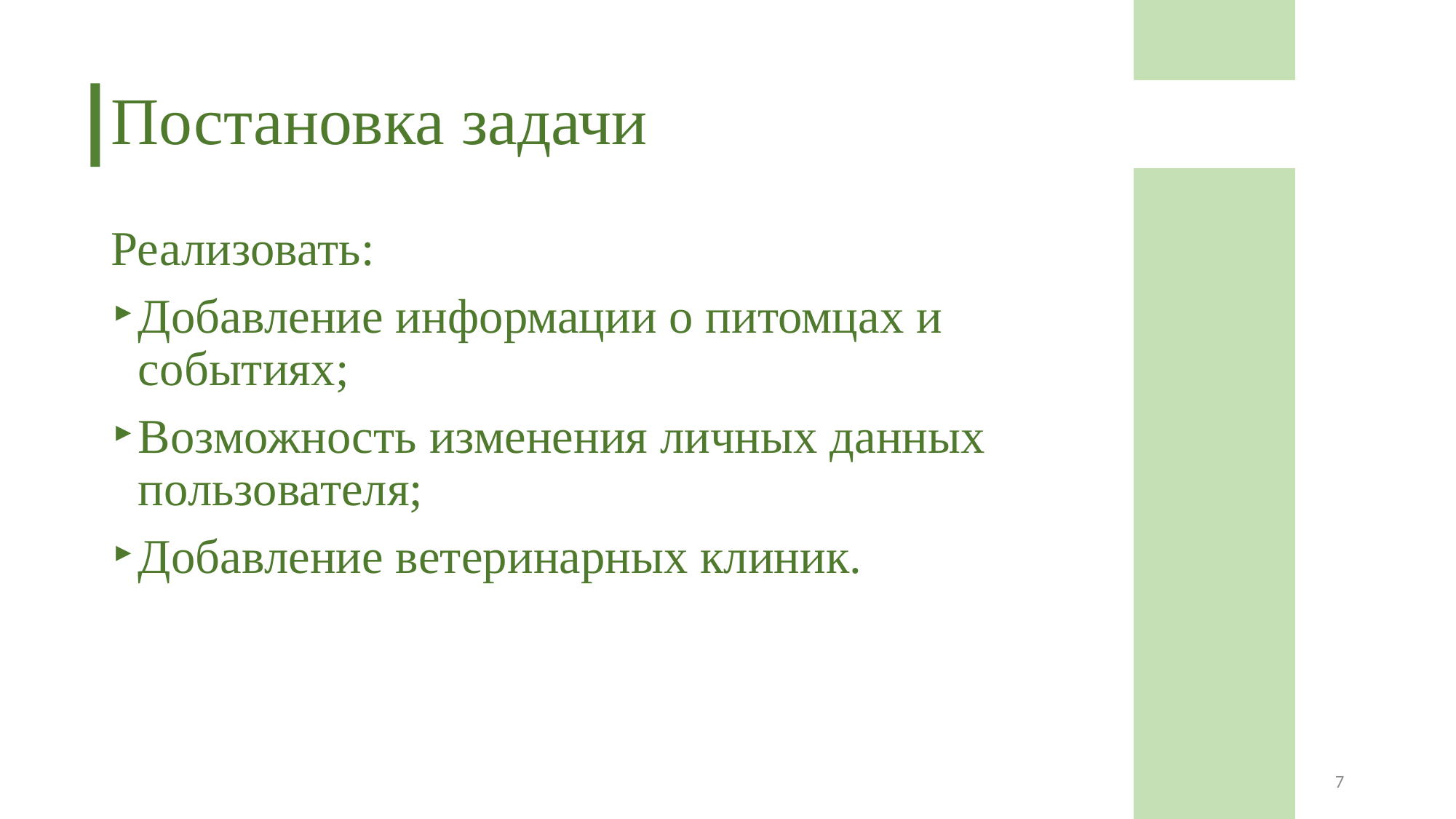

# Постановка задачи

Реализовать:
Добавление информации о питомцах и событиях;
Возможность изменения личных данных пользователя;
Добавление ветеринарных клиник.

7